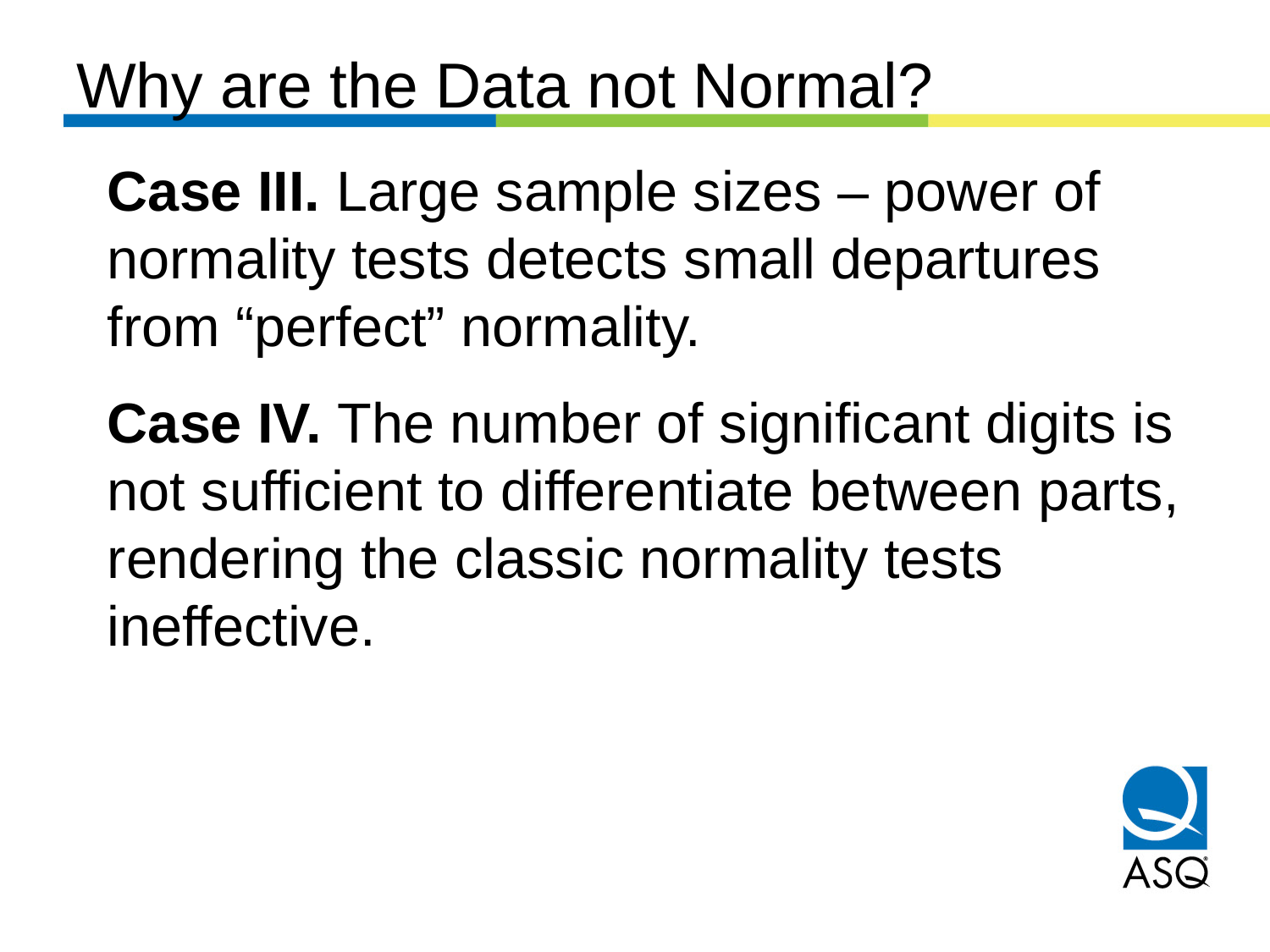

# Why are the Data not Normal?
Case III. Large sample sizes – power of normality tests detects small departures from “perfect” normality.
Case IV. The number of significant digits is not sufficient to differentiate between parts, rendering the classic normality tests ineffective.